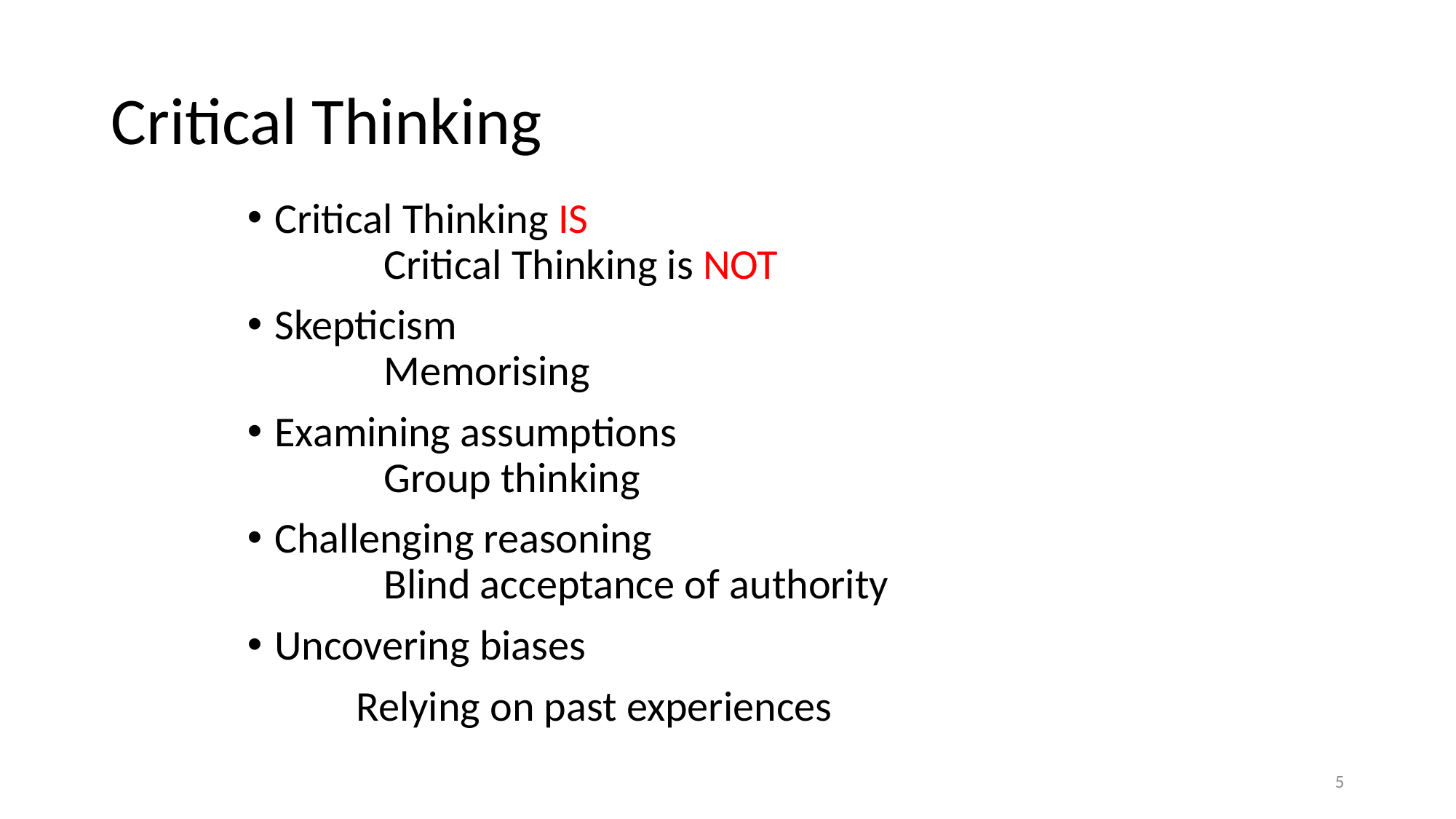

# Critical Thinking
Critical Thinking IS							Critical Thinking is NOT
Skepticism								Memorising
Examining assumptions						Group thinking
Challenging reasoning						Blind acceptance of authority
Uncovering biases
	Relying on past experiences
5